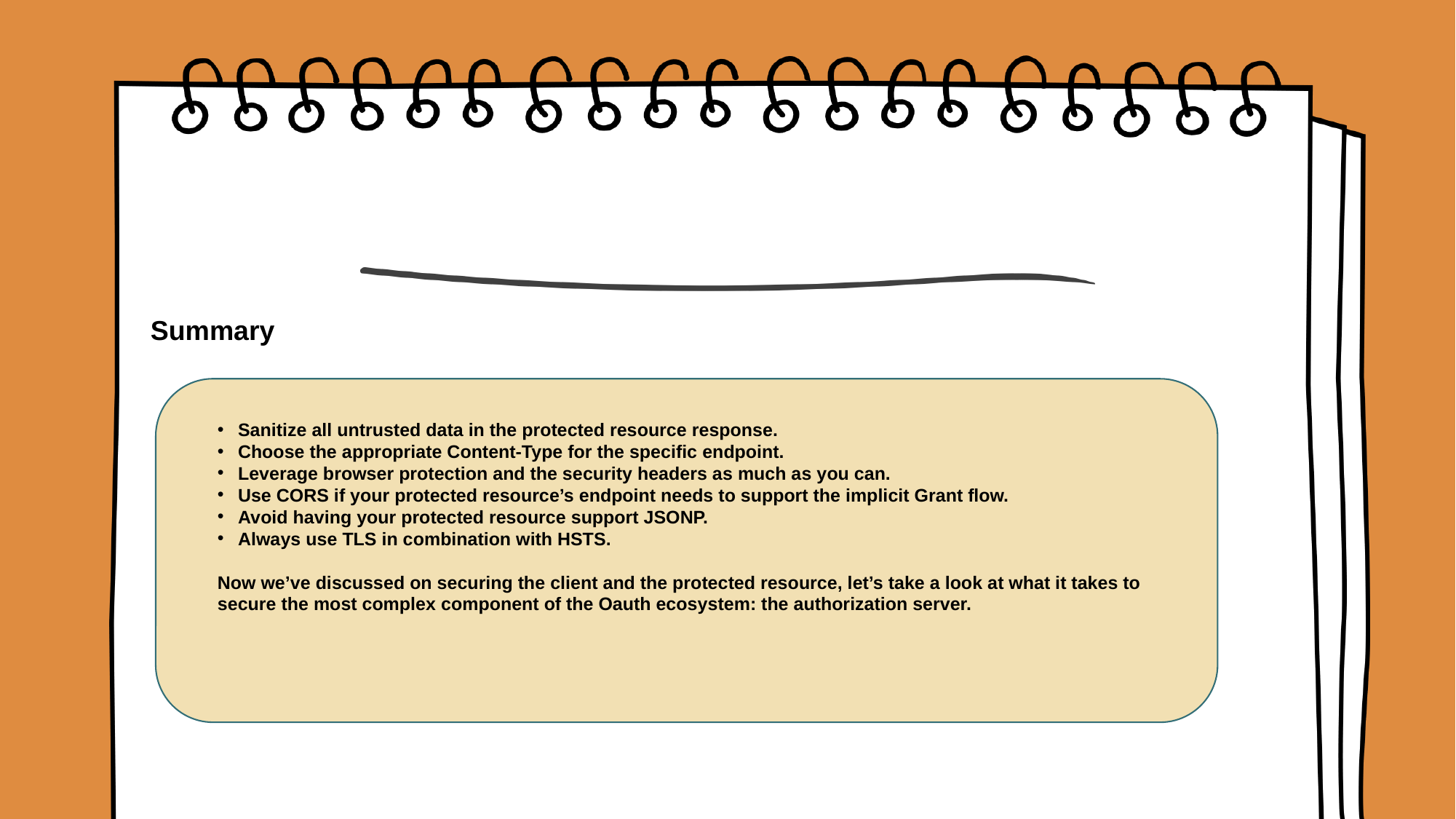

Summary

Sanitize all untrusted data in the protected resource response.
Choose the appropriate Content-Type for the specific endpoint.
Leverage browser protection and the security headers as much as you can.
Use CORS if your protected resource’s endpoint needs to support the implicit Grant flow.
Avoid having your protected resource support JSONP.
Always use TLS in combination with HSTS.

Now we’ve discussed on securing the client and the protected resource, let’s take a look at what it takes to secure the most complex component of the Oauth ecosystem: the authorization server.